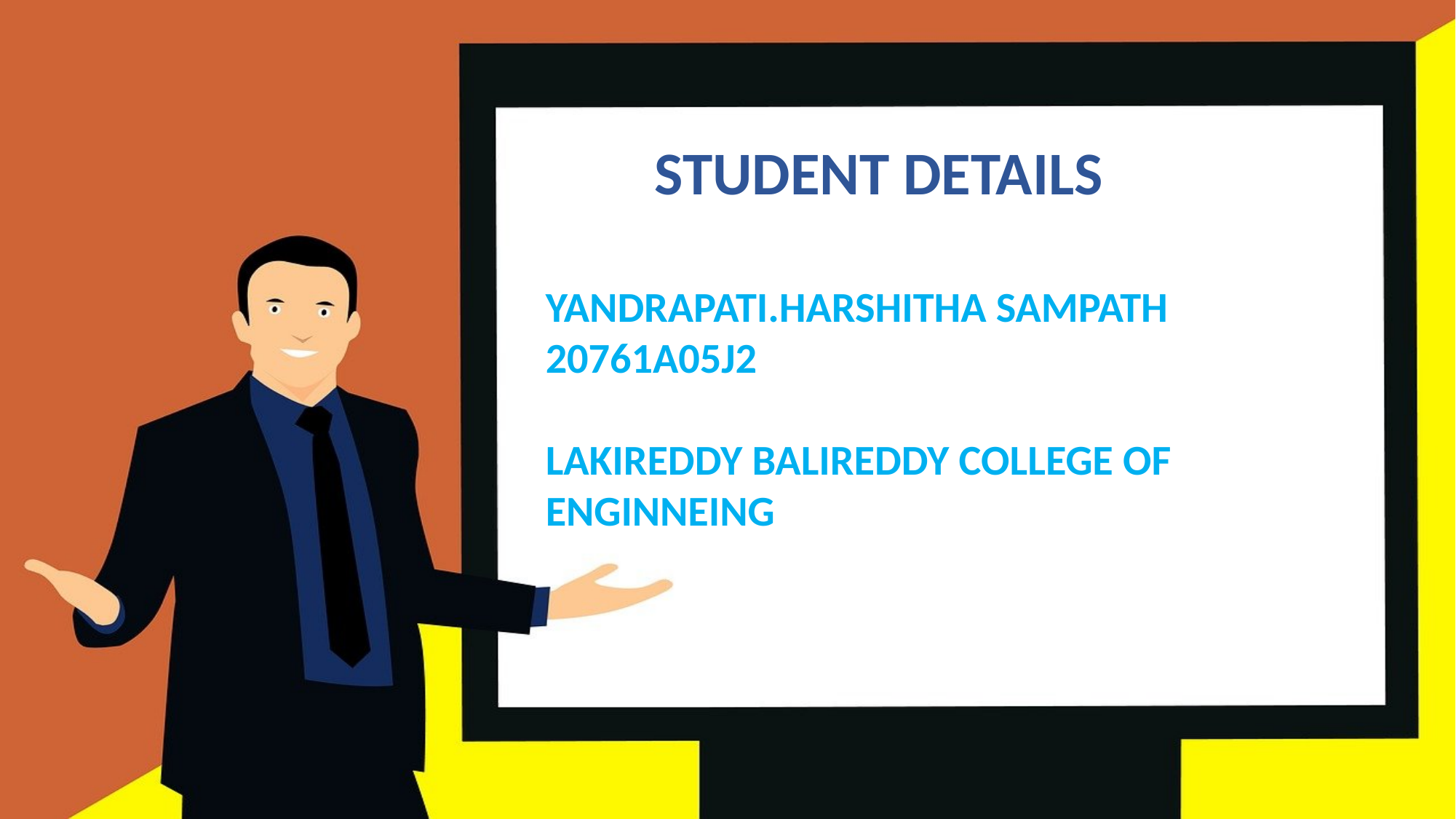

STUDENT DETAILS

YANDRAPATI.HARSHITHA SAMPATH
20761A05J2

LAKIREDDY BALIREDDY COLLEGE OF ENGINNEING